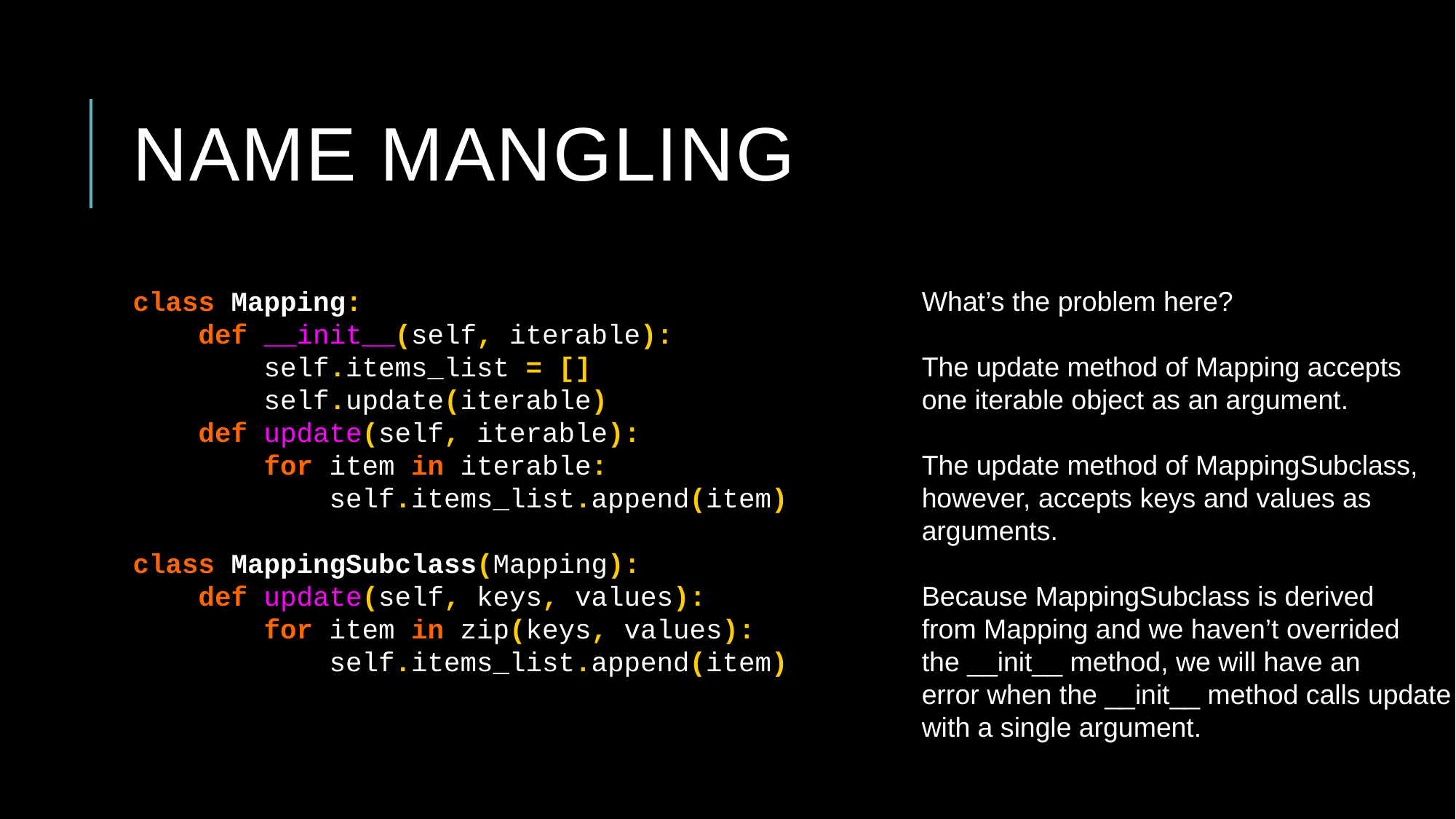

# Name mangling
class Mapping:
    def __init__(self, iterable):
        self.items_list = []
        self.update(iterable)
    def update(self, iterable):
        for item in iterable:
            self.items_list.append(item)
class MappingSubclass(Mapping):
    def update(self, keys, values):
        for item in zip(keys, values):
            self.items_list.append(item)
What’s the problem here?

The update method of Mapping accepts
one iterable object as an argument.
The update method of MappingSubclass,
however, accepts keys and values as
arguments.
Because MappingSubclass is derived
from Mapping and we haven’t overrided
the __init__ method, we will have an
error when the __init__ method calls update
with a single argument.